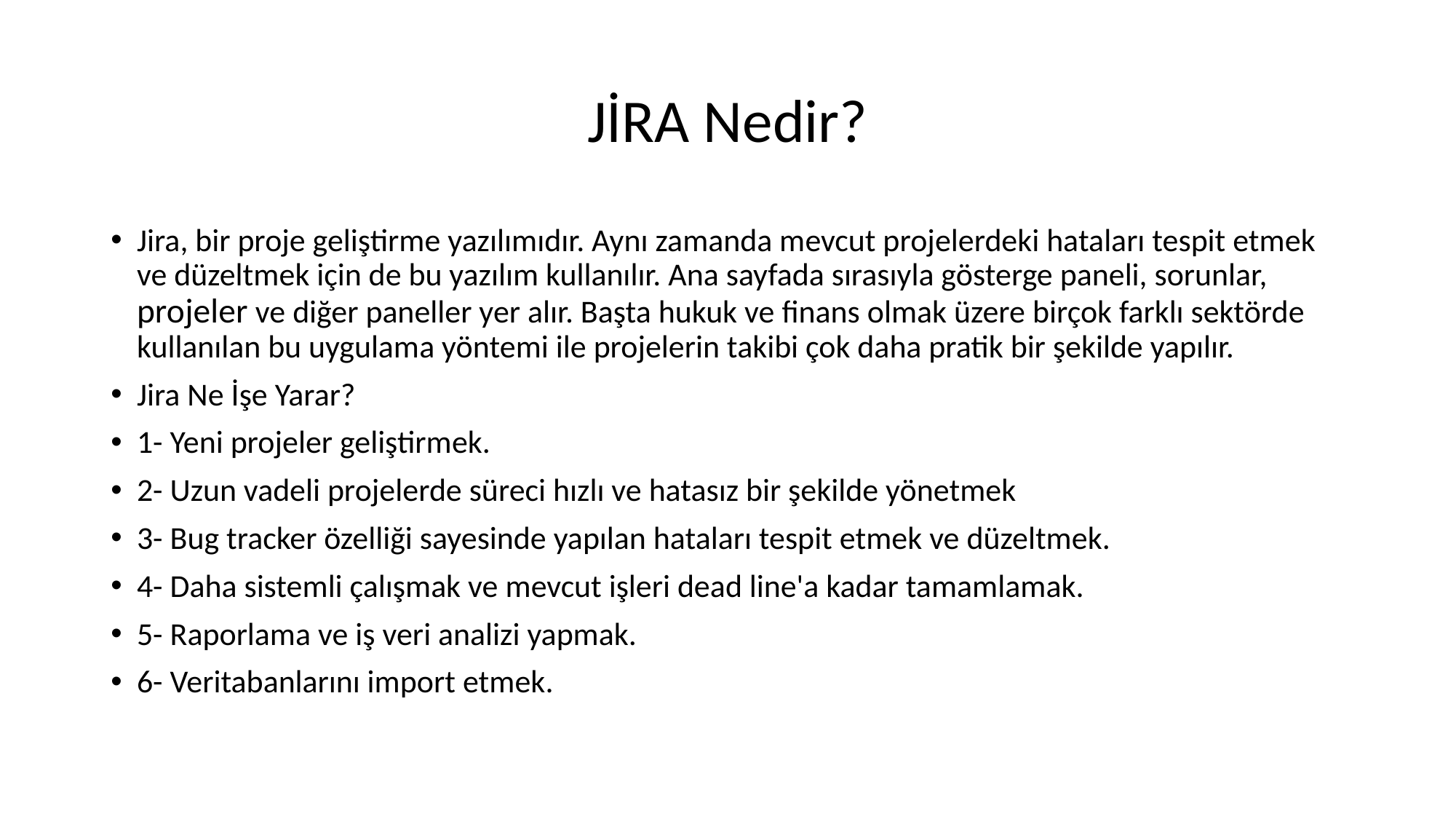

# JİRA Nedir?
Jira, bir proje geliştirme yazılımıdır. Aynı zamanda mevcut projelerdeki hataları tespit etmek ve düzeltmek için de bu yazılım kullanılır. Ana sayfada sırasıyla gösterge paneli, sorunlar, projeler ve diğer paneller yer alır. Başta hukuk ve finans olmak üzere birçok farklı sektörde kullanılan bu uygulama yöntemi ile projelerin takibi çok daha pratik bir şekilde yapılır.
Jira Ne İşe Yarar?
1- Yeni projeler geliştirmek.
2- Uzun vadeli projelerde süreci hızlı ve hatasız bir şekilde yönetmek
3- Bug tracker özelliği sayesinde yapılan hataları tespit etmek ve düzeltmek.
4- Daha sistemli çalışmak ve mevcut işleri dead line'a kadar tamamlamak.
5- Raporlama ve iş veri analizi yapmak.
6- Veritabanlarını import etmek.